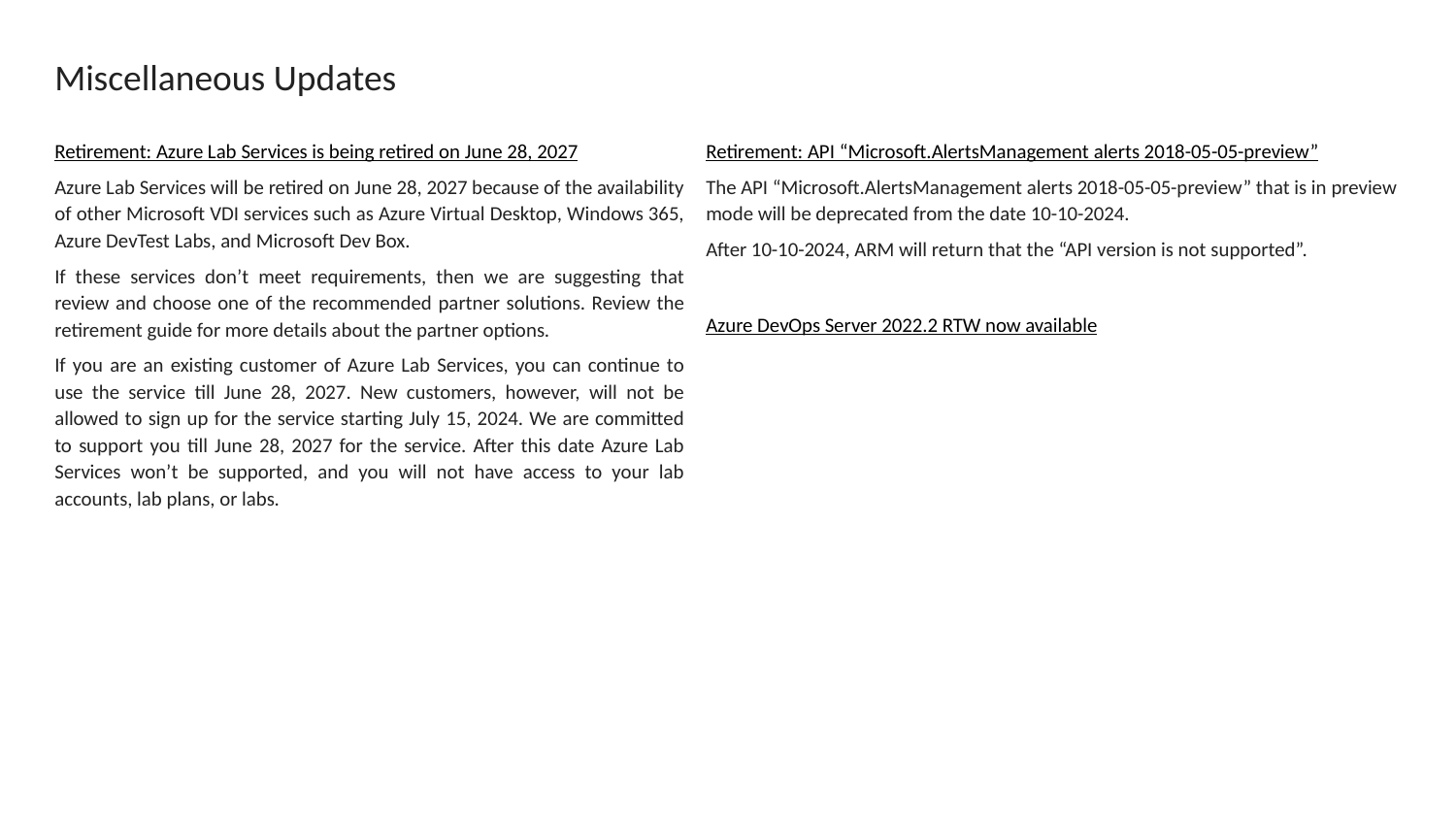

# Miscellaneous Updates
Retirement: Azure Lab Services is being retired on June 28, 2027
Azure Lab Services will be retired on June 28, 2027 because of the availability of other Microsoft VDI services such as Azure Virtual Desktop, Windows 365, Azure DevTest Labs, and Microsoft Dev Box.
If these services don’t meet requirements, then we are suggesting that review and choose one of the recommended partner solutions. Review the retirement guide for more details about the partner options.
If you are an existing customer of Azure Lab Services, you can continue to use the service till June 28, 2027. New customers, however, will not be allowed to sign up for the service starting July 15, 2024. We are committed to support you till June 28, 2027 for the service. After this date Azure Lab Services won’t be supported, and you will not have access to your lab accounts, lab plans, or labs.
Retirement: API “Microsoft.AlertsManagement alerts 2018-05-05-preview”
The API “Microsoft.AlertsManagement alerts 2018-05-05-preview” that is in preview mode will be deprecated from the date 10-10-2024.
After 10-10-2024, ARM will return that the “API version is not supported”.
Azure DevOps Server 2022.2 RTW now available